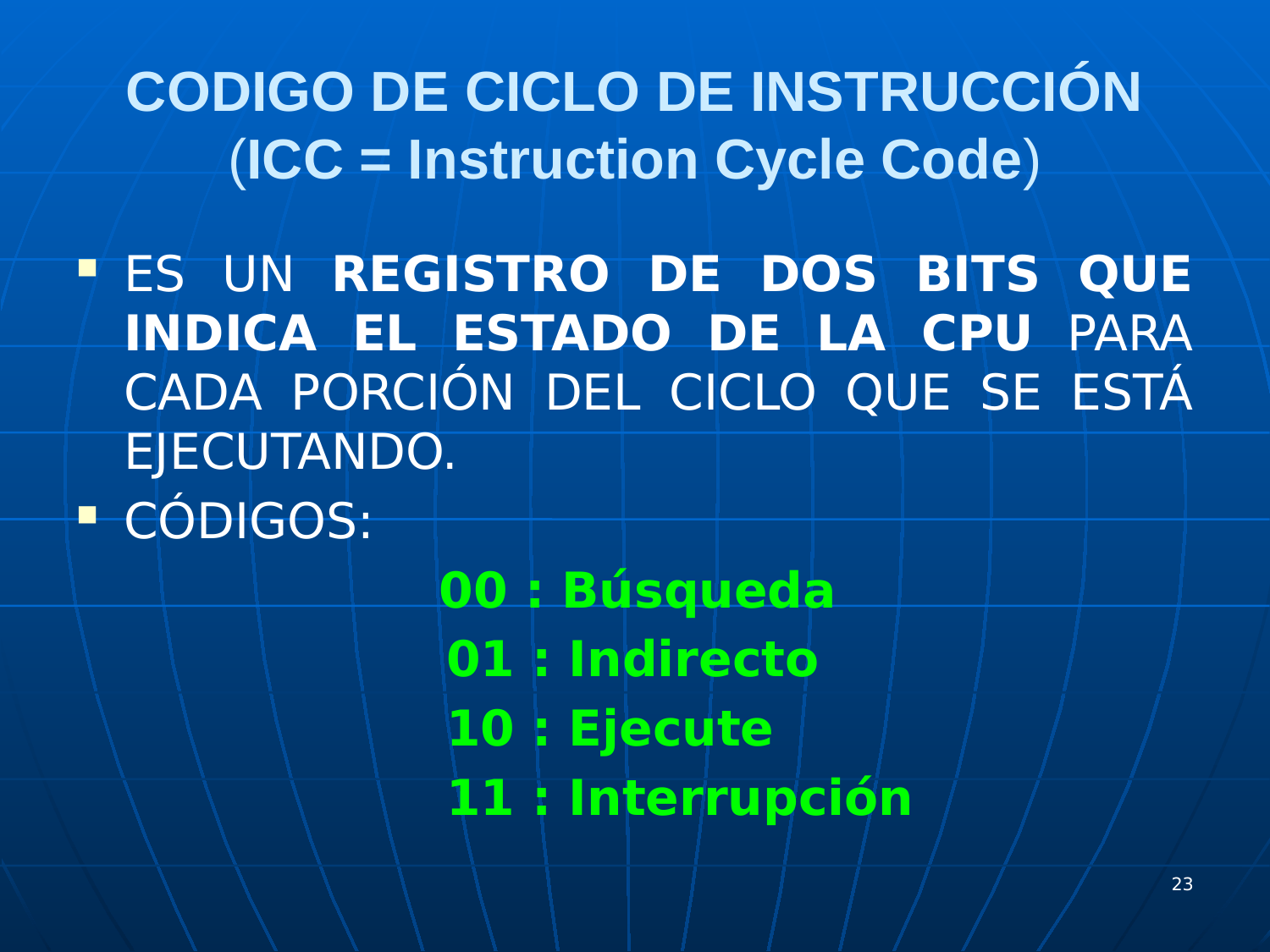

# CODIGO DE CICLO DE INSTRUCCIÓN (ICC = Instruction Cycle Code)
ES UN REGISTRO DE DOS BITS QUE INDICA EL ESTADO DE LA CPU PARA CADA PORCIÓN DEL CICLO QUE SE ESTÁ EJECUTANDO.
CÓDIGOS:
		           00 : Búsqueda
			    01 : Indirecto
			    10 : Ejecute
			    11 : Interrupción
23